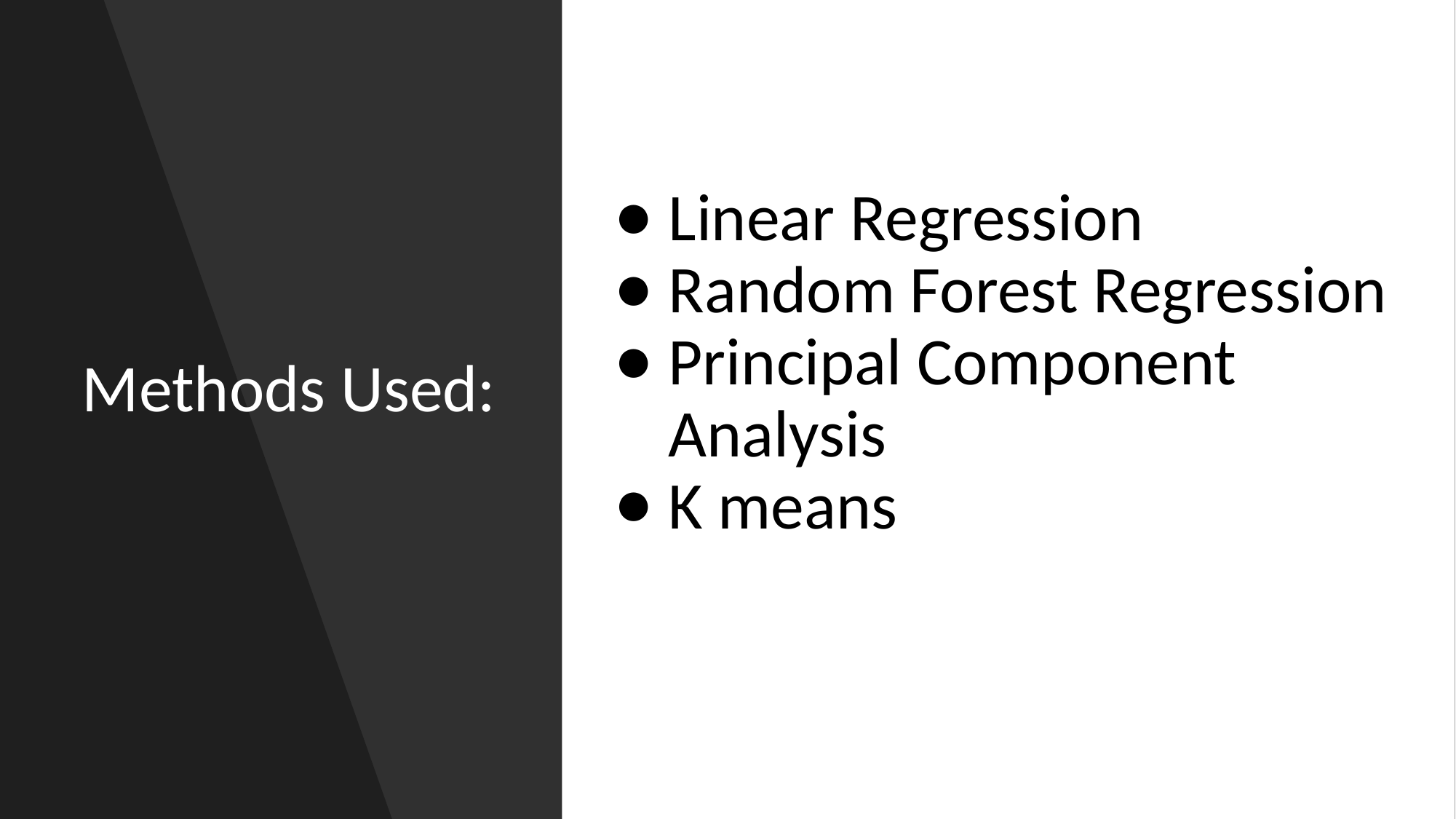

# Methods Used:
Linear Regression
Random Forest Regression
Principal Component Analysis
K means